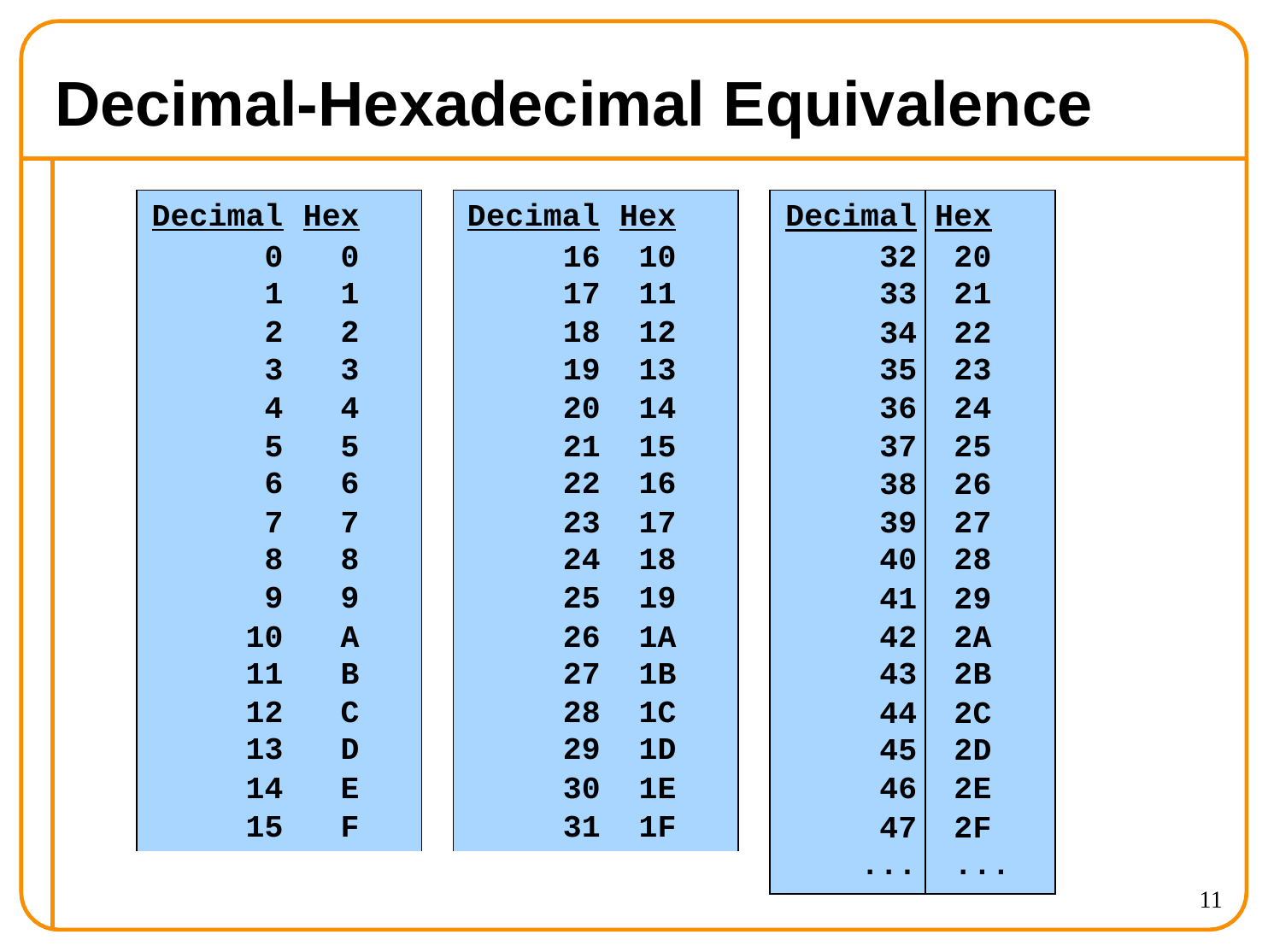

# Decimal-Hexadecimal Equivalence
| Decimal | Hex |  | Decimal Hex |  | Decimal | Hex |
| --- | --- | --- | --- | --- | --- | --- |
| 0 | 0 |  | 16 10 |  | 32 | 20 |
| 1 | 1 |  | 17 11 |  | 33 | 21 |
| 2 | 2 |  | 18 12 |  | 34 | 22 |
| 3 | 3 |  | 19 13 |  | 35 | 23 |
| 4 | 4 |  | 20 14 |  | 36 | 24 |
| 5 | 5 |  | 21 15 |  | 37 | 25 |
| 6 | 6 |  | 22 16 |  | 38 | 26 |
| 7 | 7 |  | 23 17 |  | 39 | 27 |
| 8 | 8 |  | 24 18 |  | 40 | 28 |
| 9 | 9 |  | 25 19 |  | 41 | 29 |
| 10 | A |  | 26 1A |  | 42 | 2A |
| 11 | B |  | 27 1B |  | 43 | 2B |
| 12 | C |  | 28 1C |  | 44 | 2C |
| 13 | D |  | 29 1D |  | 45 | 2D |
| 14 | E |  | 30 1E |  | 46 | 2E |
| 15 | F |  | 31 1F |  | 47 | 2F |
|  |  |  |  |  | ... | ... |
11